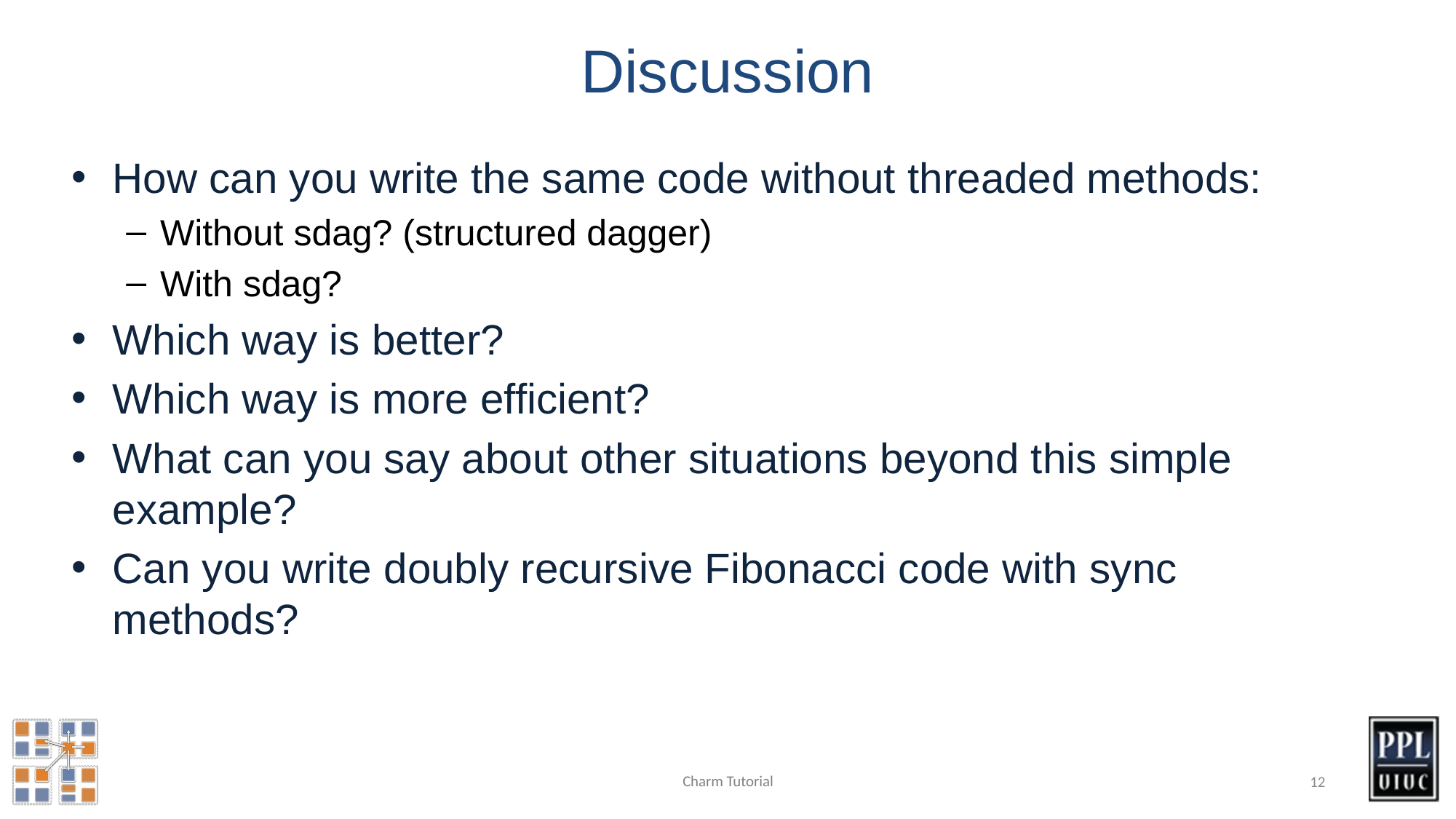

# Discussion
How can you write the same code without threaded methods:
Without sdag? (structured dagger)
With sdag?
Which way is better?
Which way is more efficient?
What can you say about other situations beyond this simple example?
Can you write doubly recursive Fibonacci code with sync methods?
Charm Tutorial
12